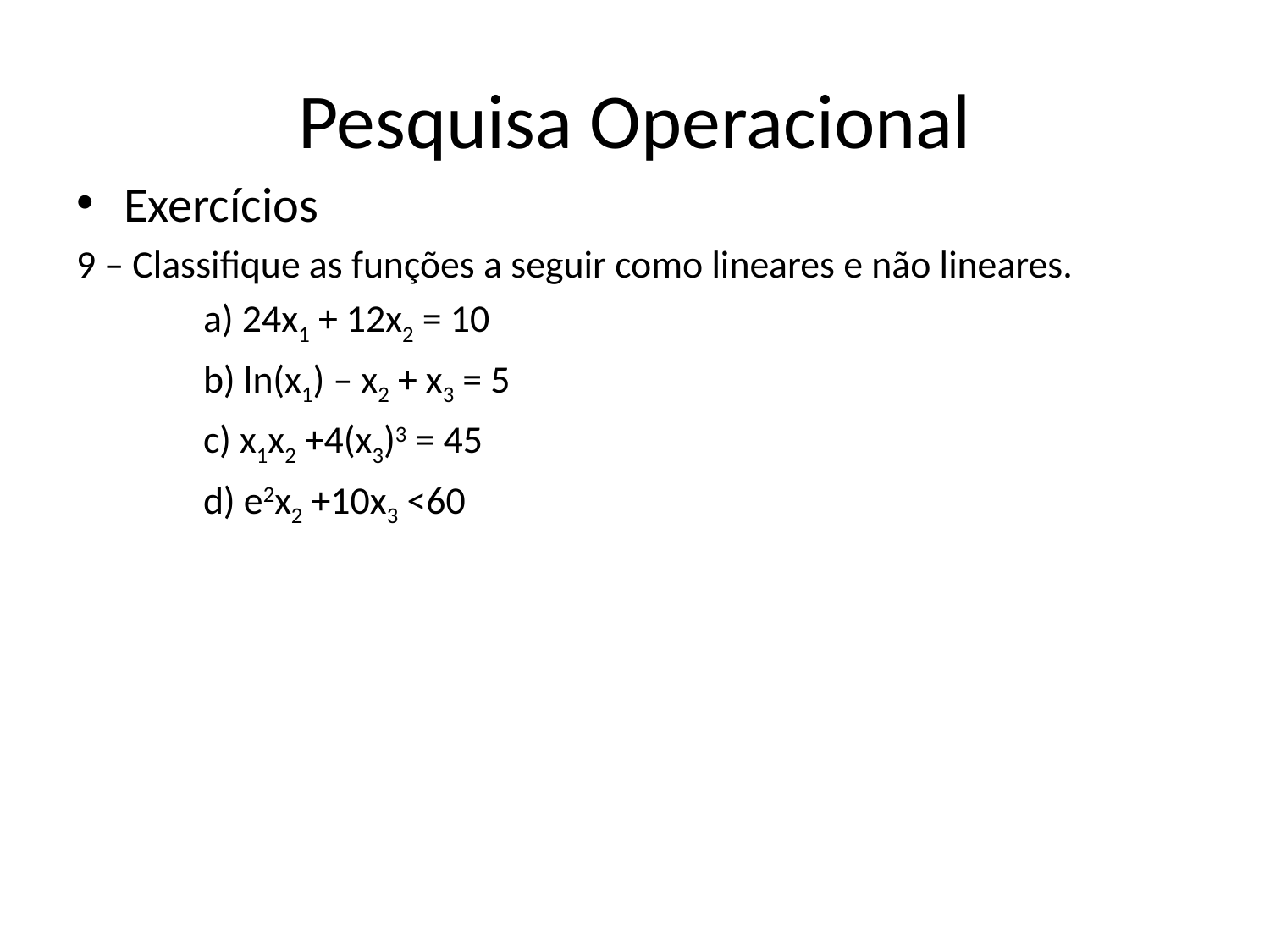

# Pesquisa Operacional
Exercícios
9 – Classifique as funções a seguir como lineares e não lineares.
	a) 24x1 + 12x2 = 10
	b) ln(x1) – x2 + x3 = 5
	c) x1x2 +4(x3)3 = 45
	d) e2x2 +10x3 <60